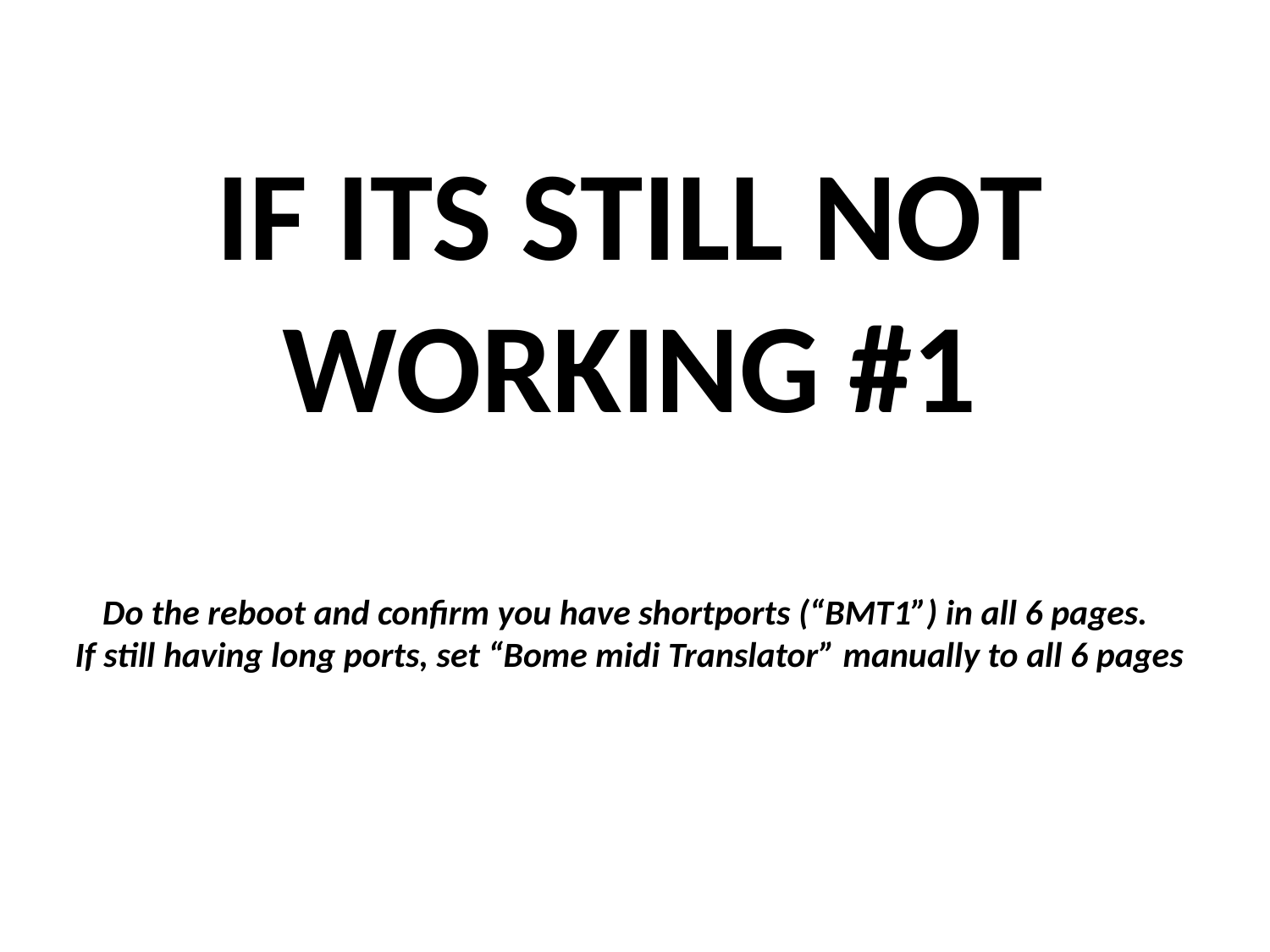

IF ITS STILL NOT WORKING #1
Do the reboot and confirm you have shortports (“BMT1”) in all 6 pages.
If still having long ports, set “Bome midi Translator” manually to all 6 pages